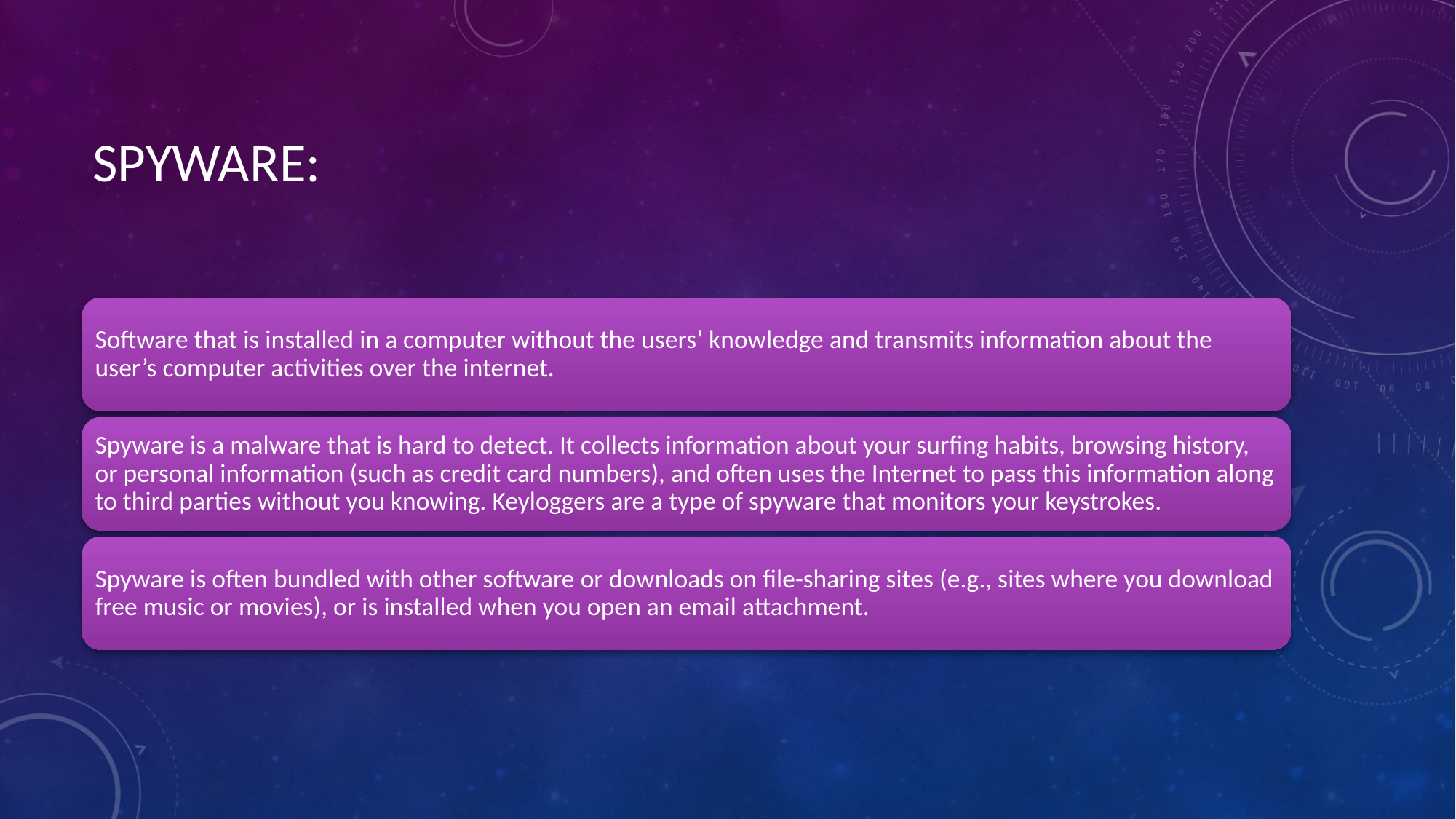

# Spyware:
Software that is installed in a computer without the users’ knowledge and transmits information about the user’s computer activities over the internet.
Spyware is a malware that is hard to detect. It collects information about your surfing habits, browsing history, or personal information (such as credit card numbers), and often uses the Internet to pass this information along to third parties without you knowing. Keyloggers are a type of spyware that monitors your keystrokes.
Spyware is often bundled with other software or downloads on file-sharing sites (e.g., sites where you download free music or movies), or is installed when you open an email attachment.